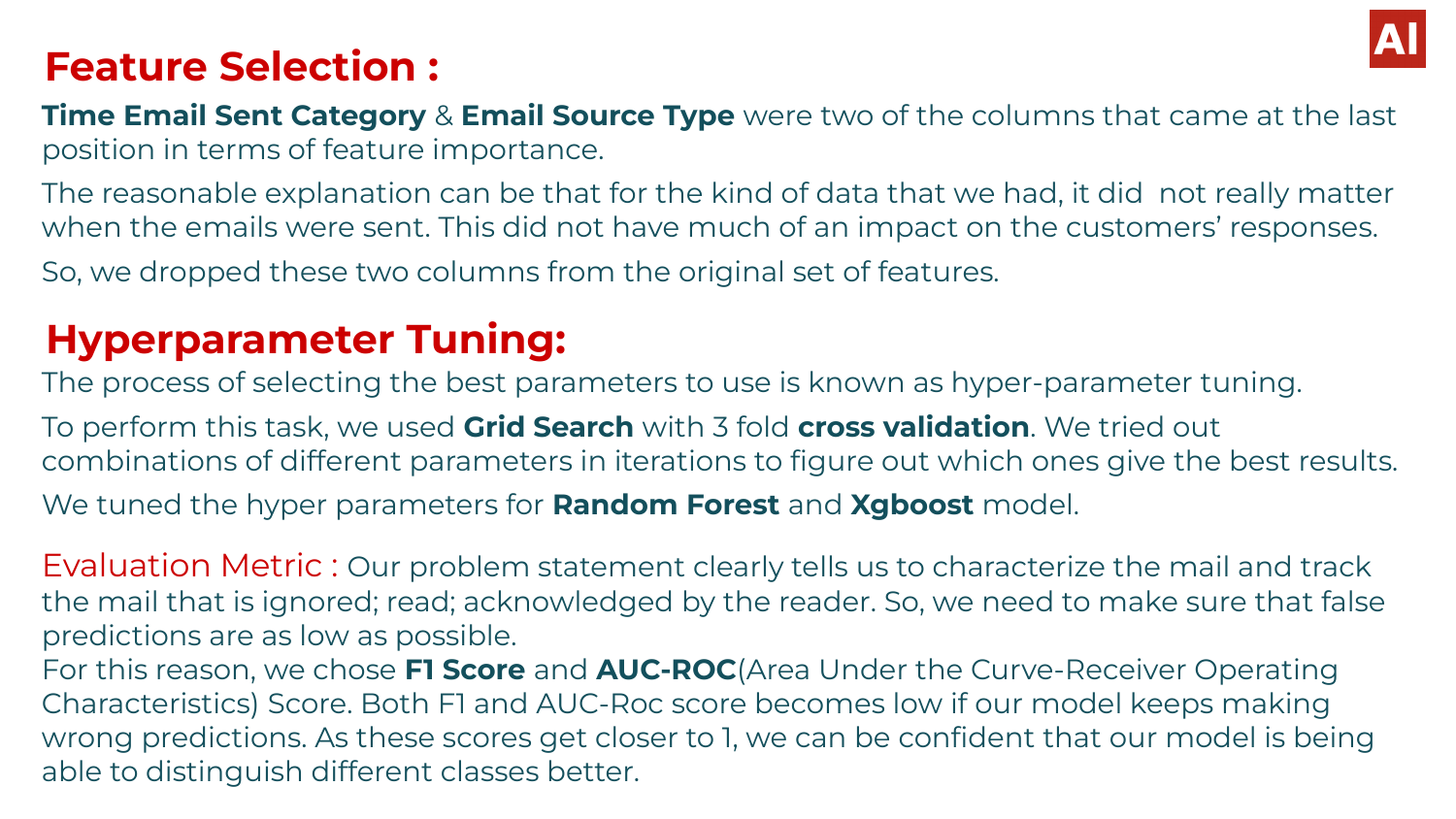

Feature Selection :
#
Time Email Sent Category & Email Source Type were two of the columns that came at the last position in terms of feature importance.
The reasonable explanation can be that for the kind of data that we had, it did  not really matter when the emails were sent. This did not have much of an impact on the customers’ responses.
So, we dropped these two columns from the original set of features.
Hyperparameter Tuning:
The process of selecting the best parameters to use is known as hyper-parameter tuning.
To perform this task, we used Grid Search with 3 fold cross validation. We tried out combinations of different parameters in iterations to figure out which ones give the best results.
We tuned the hyper parameters for Random Forest and Xgboost model.
Evaluation Metric : Our problem statement clearly tells us to characterize the mail and track the mail that is ignored; read; acknowledged by the reader. So, we need to make sure that false predictions are as low as possible.
For this reason, we chose F1 Score and AUC-ROC(Area Under the Curve-Receiver Operating Characteristics) Score. Both F1 and AUC-Roc score becomes low if our model keeps making wrong predictions. As these scores get closer to 1, we can be confident that our model is being able to distinguish different classes better.